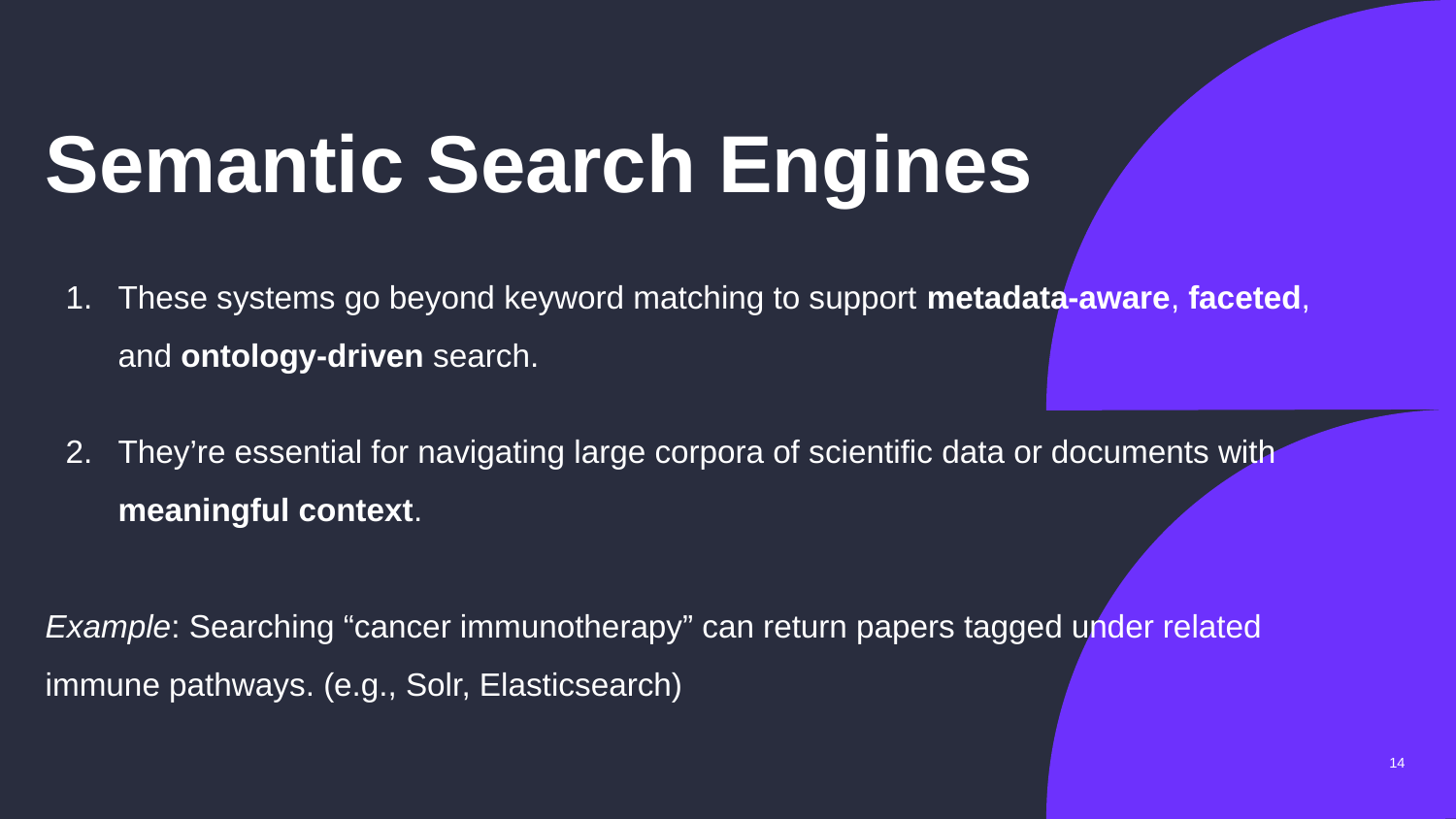

# Semantic Search Engines
These systems go beyond keyword matching to support metadata-aware, faceted, and ontology-driven search.
They’re essential for navigating large corpora of scientific data or documents with meaningful context.
Example: Searching “cancer immunotherapy” can return papers tagged under related immune pathways. (e.g., Solr, Elasticsearch)